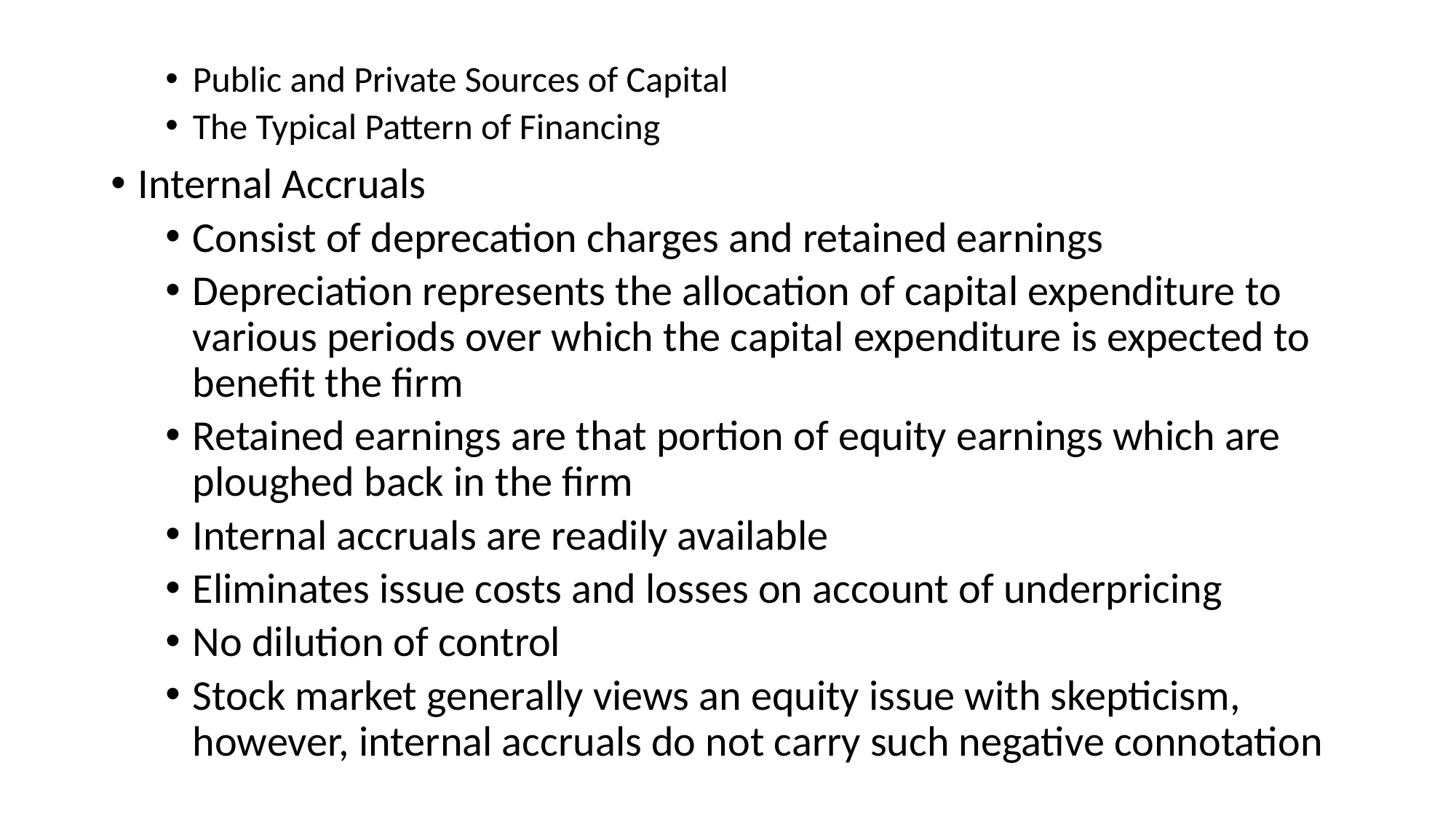

Public and Private Sources of Capital
The Typical Pattern of Financing
Internal Accruals
Consist of deprecation charges and retained earnings
Depreciation represents the allocation of capital expenditure to various periods over which the capital expenditure is expected to benefit the firm
Retained earnings are that portion of equity earnings which are ploughed back in the firm
Internal accruals are readily available
Eliminates issue costs and losses on account of underpricing
No dilution of control
Stock market generally views an equity issue with skepticism, however, internal accruals do not carry such negative connotation